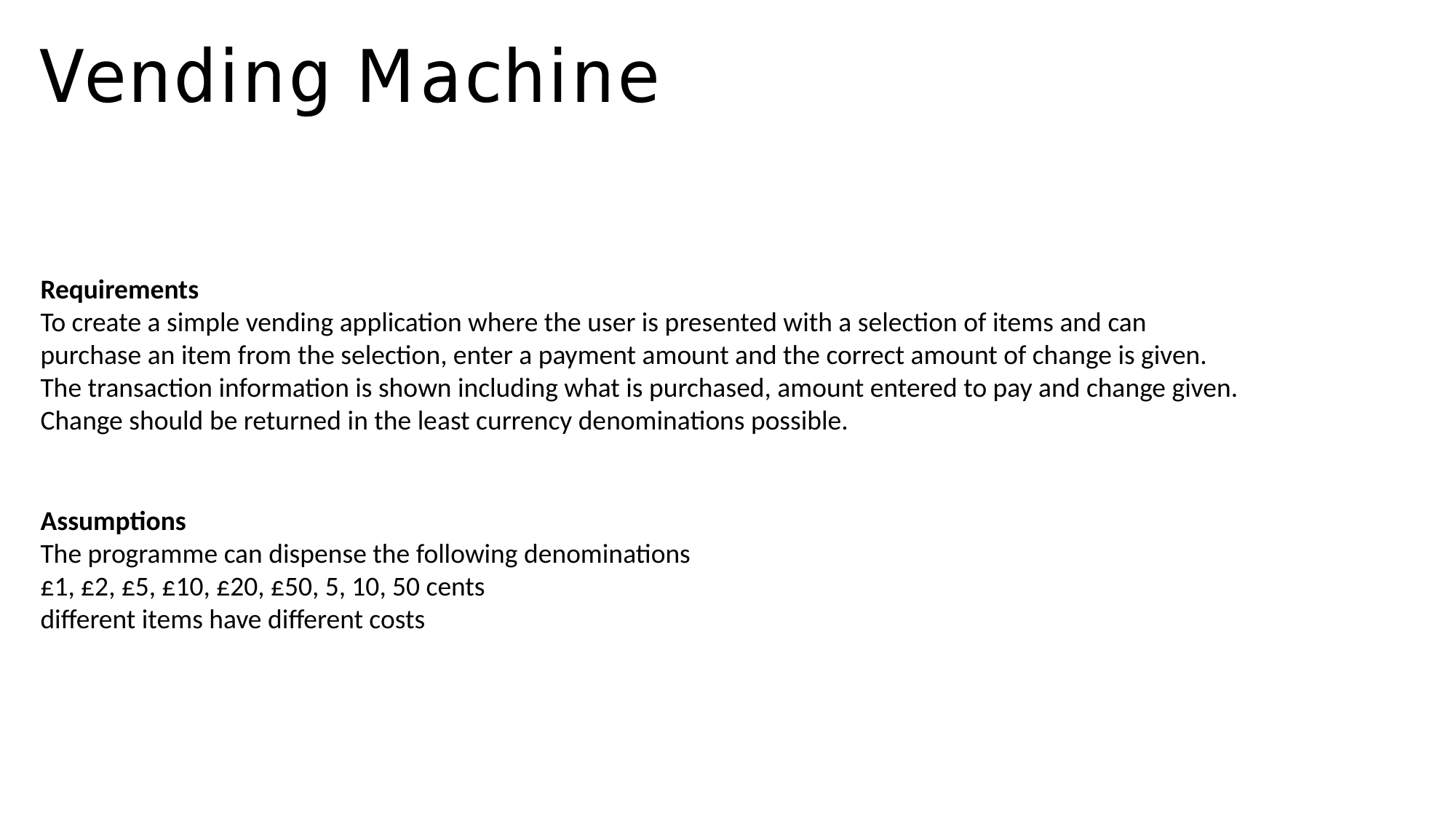

Vending Machine
Requirements
To create a simple vending application where the user is presented with a selection of items and can purchase an item from the selection, enter a payment amount and the correct amount of change is given.
The transaction information is shown including what is purchased, amount entered to pay and change given. Change should be returned in the least currency denominations possible.
Assumptions
The programme can dispense the following denominations
£1, £2, £5, £10, £20, £50, 5, 10, 50 cents
different items have different costs